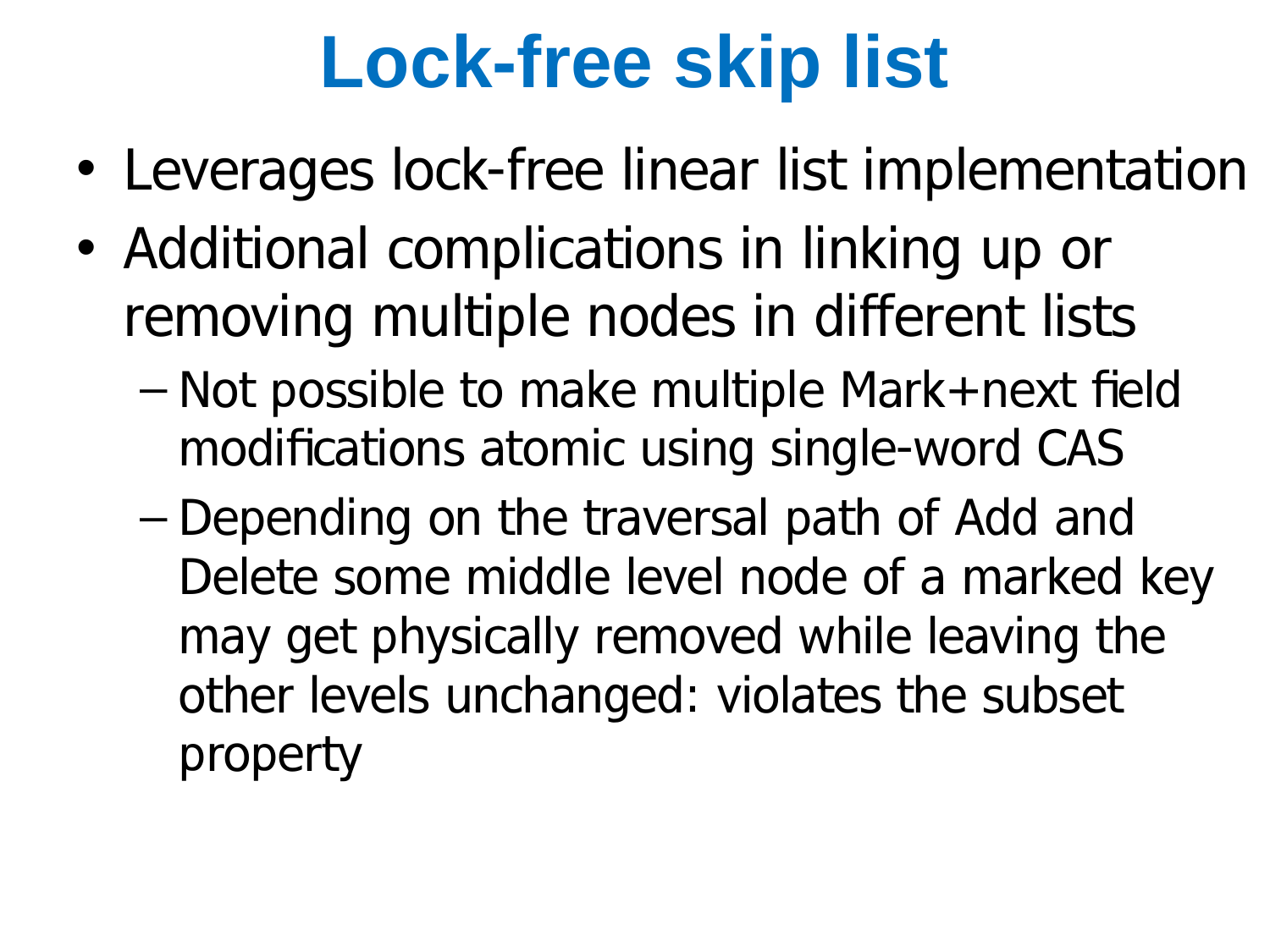

# Lock-free skip list
Leverages lock-free linear list implementation
Additional complications in linking up or removing multiple nodes in different lists
Not possible to make multiple Mark+next field modifications atomic using single-word CAS
Depending on the traversal path of Add and Delete some middle level node of a marked key may get physically removed while leaving the other levels unchanged: violates the subset property